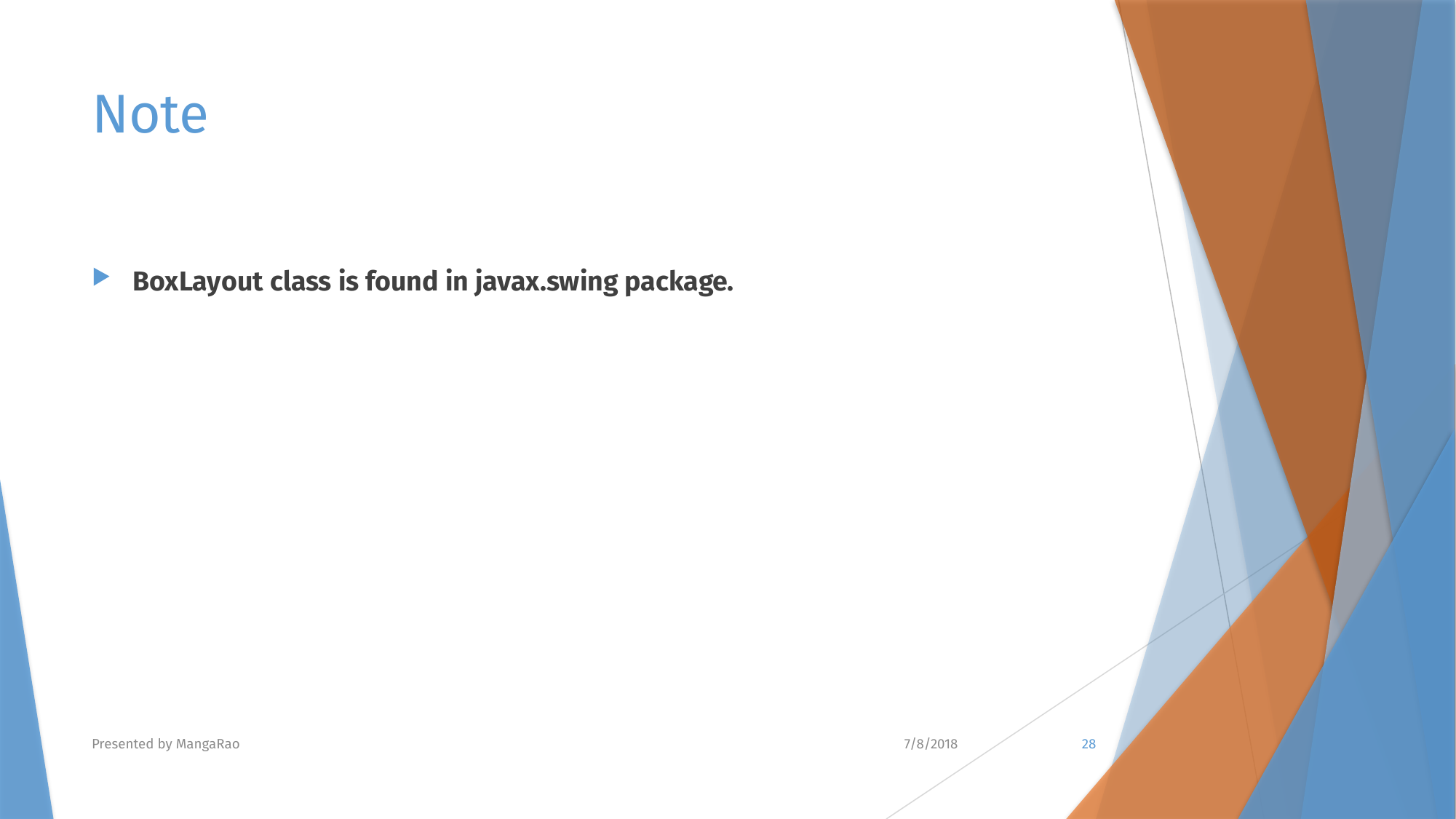

# Note
BoxLayout class is found in javax.swing package.

Presented by MangaRao
7/8/2018
28